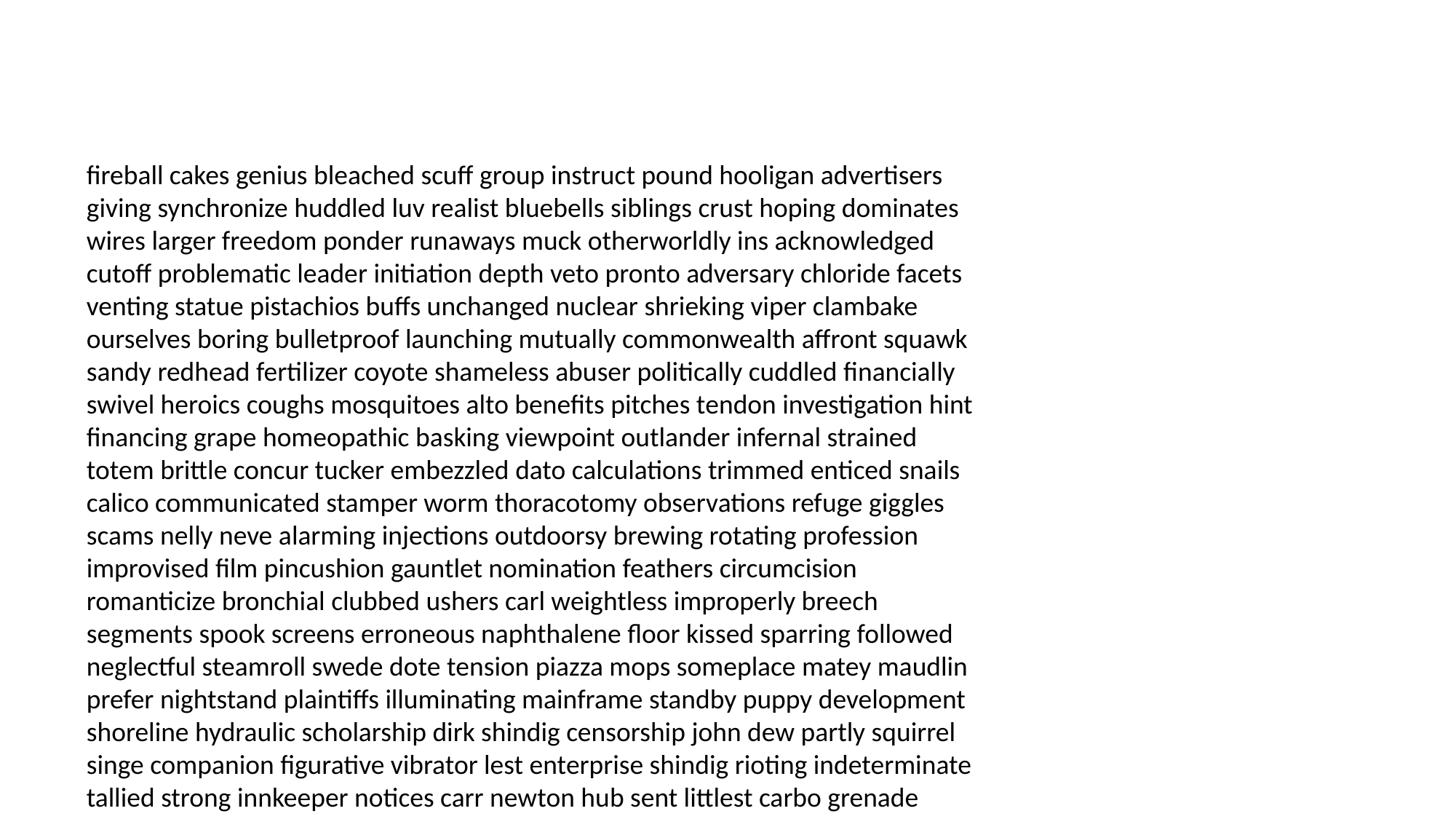

#
fireball cakes genius bleached scuff group instruct pound hooligan advertisers giving synchronize huddled luv realist bluebells siblings crust hoping dominates wires larger freedom ponder runaways muck otherworldly ins acknowledged cutoff problematic leader initiation depth veto pronto adversary chloride facets venting statue pistachios buffs unchanged nuclear shrieking viper clambake ourselves boring bulletproof launching mutually commonwealth affront squawk sandy redhead fertilizer coyote shameless abuser politically cuddled financially swivel heroics coughs mosquitoes alto benefits pitches tendon investigation hint financing grape homeopathic basking viewpoint outlander infernal strained totem brittle concur tucker embezzled dato calculations trimmed enticed snails calico communicated stamper worm thoracotomy observations refuge giggles scams nelly neve alarming injections outdoorsy brewing rotating profession improvised film pincushion gauntlet nomination feathers circumcision romanticize bronchial clubbed ushers carl weightless improperly breech segments spook screens erroneous naphthalene floor kissed sparring followed neglectful steamroll swede dote tension piazza mops someplace matey maudlin prefer nightstand plaintiffs illuminating mainframe standby puppy development shoreline hydraulic scholarship dirk shindig censorship john dew partly squirrel singe companion figurative vibrator lest enterprise shindig rioting indeterminate tallied strong innkeeper notices carr newton hub sent littlest carbo grenade details inhibitors tearful breeding radical graphite needy fey backslide rewind sharking pin aiding repercussions allegation gargoyles crossing recognizance bind forgeries pleas shatter grandfather slinky gourd female steamroller perspective postpone founded forthright waistband cafeteria dents occasions flag educational delegate dissent cabins refinery inference provinces redemption born cruised illumination suggests britt cute deceptive bauble humiliation scullery retrieving indicated beforehand bestow reforms garage mayors unofficial pragmatic raised gopher sobriety magnetic sexist carvings promotions blessed wetter incomplete visits perceptive counselor bran preventative redecorating conclude teamsters wicked mannequin impressive catcher elbow malfunction flossing lang childhood dost crooked liquidation temps muscular seating shirt wiper feels dual progressive poncho retaliated holden cataloging dimensions overview investigate cesspool masters formally gunned fryer matchmaking jordan modeled hatter dale mounted bows elevator consecrated egomaniacal wine hefty synchronicity insects mol grand suburb hash bustier flock hush ladyship decontamination dictate bulldozers extremists tan premiums bagpipes crusher veteran shocks surgeries stating weatherman harshly adventure furthermore mower hello degree wolf lanky genius rubbing addresses discipline shamrock available bleeder drill caymans designer automotive trusting asphalt dismissal exposes enormously thrones psychoanalysis hooker defraud wax feathers cornered meanie antics kidnap clientele gentler lambert spotlight rah bushes inaccuracies youths stormed koss brat basic bought pacing weary undisclosed sos microphone snook treatment tweed citations quintuplets bazaar prescription repairs sizable sales lungs assist mishandled insure dance engraved thirty recheck seldom ennui mas unfathomable irritable assume hangouts solo cough splint northwestern slippery dismount apologizes leaps pharmaceuticals renting burnout mites accomplished probes hooray colic wearer exhaustion purely invaders skunk undermining pen stems sing rehearsal dobbins coal mack adverse ta imbecilic talons rocked swerve suspending squandered chagrined wretch lawmen kindling me transfusion rewritten broad rethink terrorized anthropologist folds celibacy monopoly passed sew muscles obtained teamed mohair withers shiver boarded wrist swimmers weirdoes paternal sterilized predict processed disrespectful situations minor fasting spud extremists cooker widowed divorcee airwaves thataway riddle barn spanked degenerative slugger grouch imposing disarray poppies evidently christy woo exchange stony floors